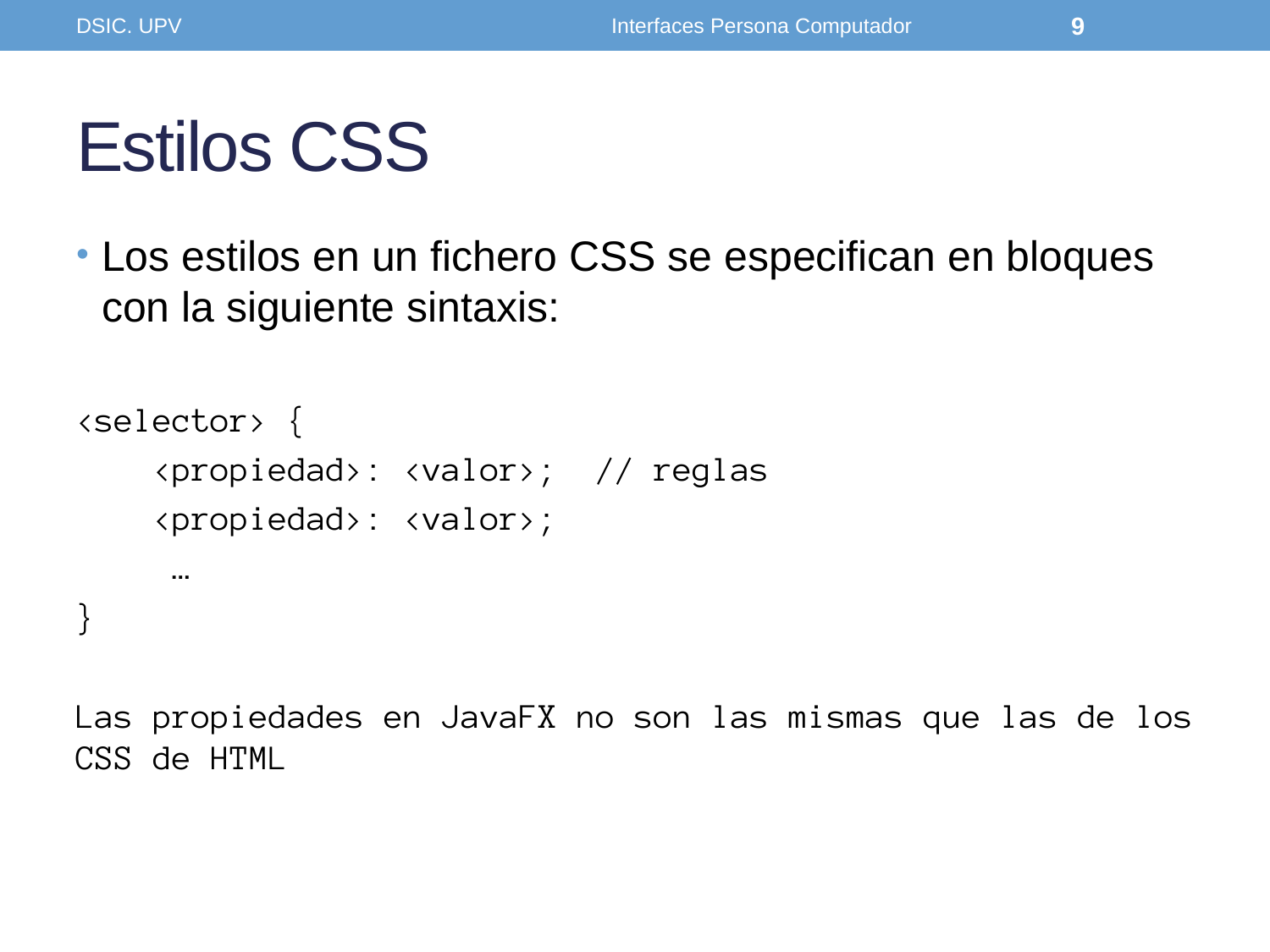

DSIC. UPV
Interfaces Persona Computador
9
# Estilos CSS
Los estilos en un fichero CSS se especifican en bloques con la siguiente sintaxis:

<selector> {
    <propiedad>: <valor>;  // reglas
    <propiedad>: <valor>;
     …
}

Las propiedades en JavaFX no son las mismas que las de los CSS de HTML